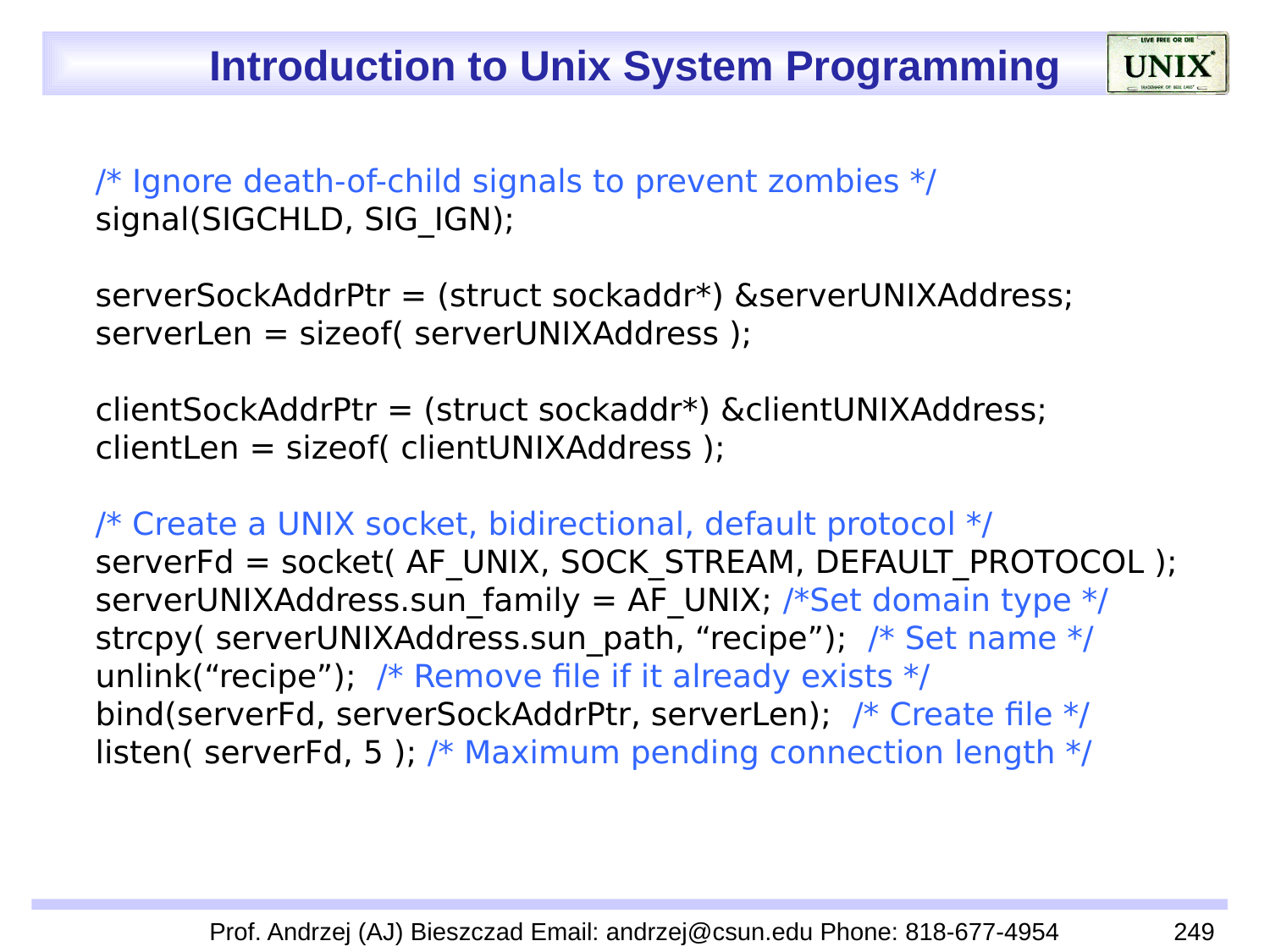

/* Ignore death-of-child signals to prevent zombies */
    signal(SIGCHLD, SIG_IGN);

    serverSockAddrPtr = (struct sockaddr*) &serverUNIXAddress;
    serverLen = sizeof( serverUNIXAddress );

    clientSockAddrPtr = (struct sockaddr*) &clientUNIXAddress;
    clientLen = sizeof( clientUNIXAddress );

    /* Create a UNIX socket, bidirectional, default protocol */
    serverFd = socket( AF_UNIX, SOCK_STREAM, DEFAULT_PROTOCOL );
    serverUNIXAddress.sun_family = AF_UNIX; /*Set domain type */
    strcpy( serverUNIXAddress.sun_path, “recipe”);  /* Set name */
    unlink(“recipe”);  /* Remove file if it already exists */
    bind(serverFd, serverSockAddrPtr, serverLen);  /* Create file */
    listen( serverFd, 5 ); /* Maximum pending connection length */

Prof. Andrzej (AJ) Bieszczad Email: andrzej@csun.edu Phone: 818-677-4954
249